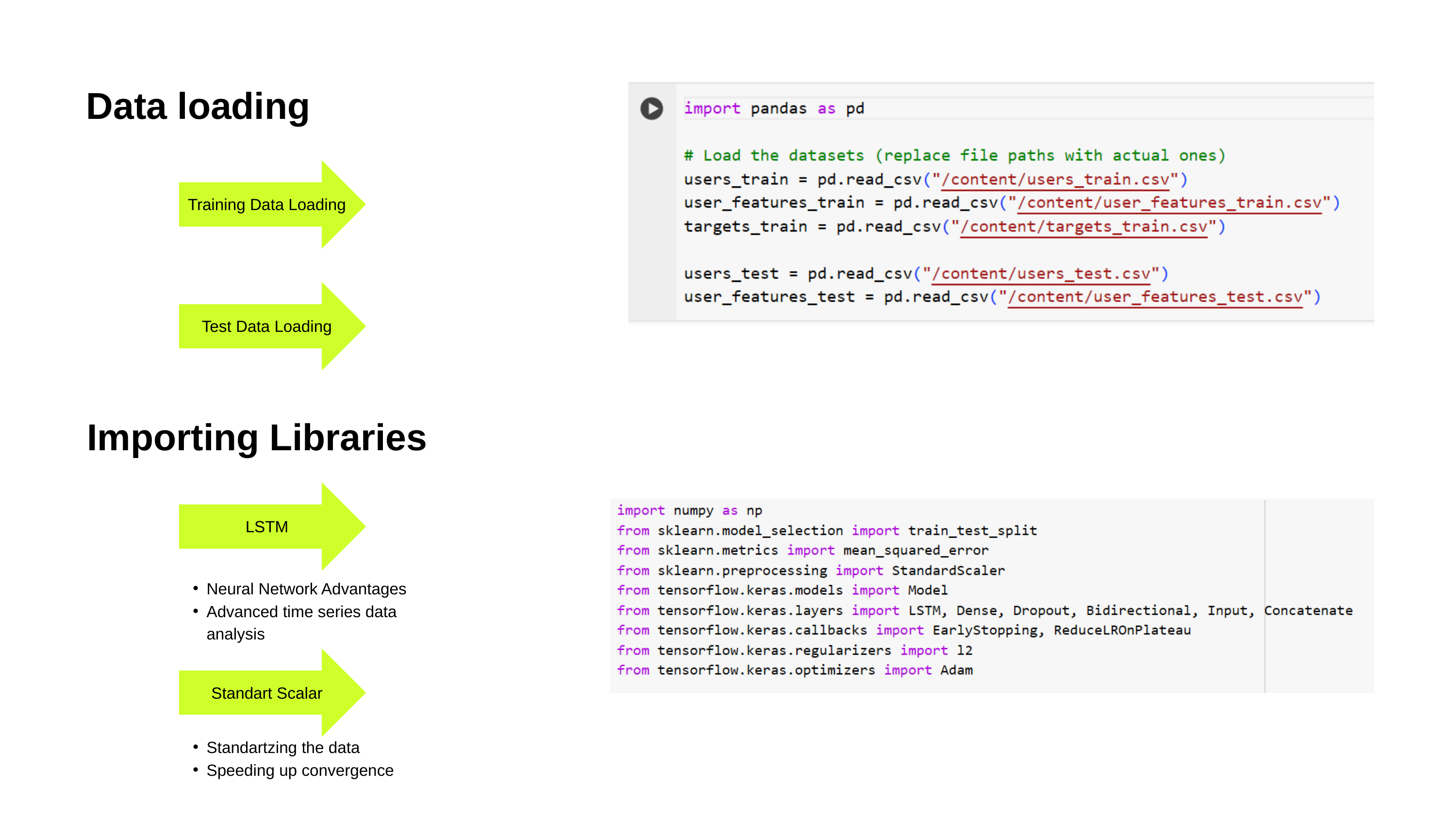

Data loading

Training Data Loading

Test Data Loading
Importing Libraries

LSTM

Neural Network Advantages
Advanced time series data analysis

Standart Scalar
Standartzing the data
Speeding up convergence